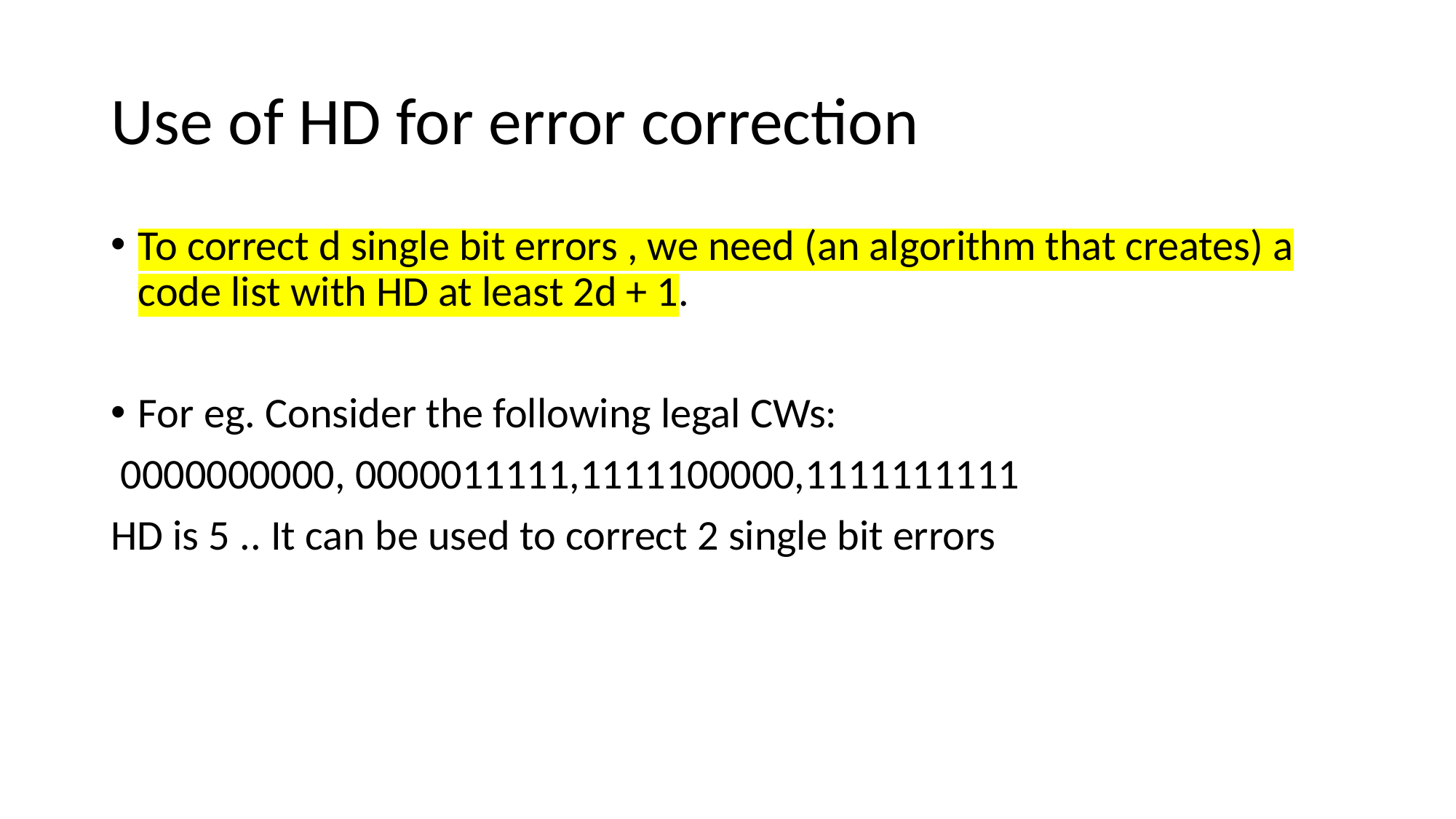

# Use of HD for error correction
To correct d single bit errors , we need (an algorithm that creates) a code list with HD at least 2d + 1.

For eg. Consider the following legal CWs:
 0000000000, 0000011111,1111100000,1111111111
HD is 5 .. It can be used to correct 2 single bit errors